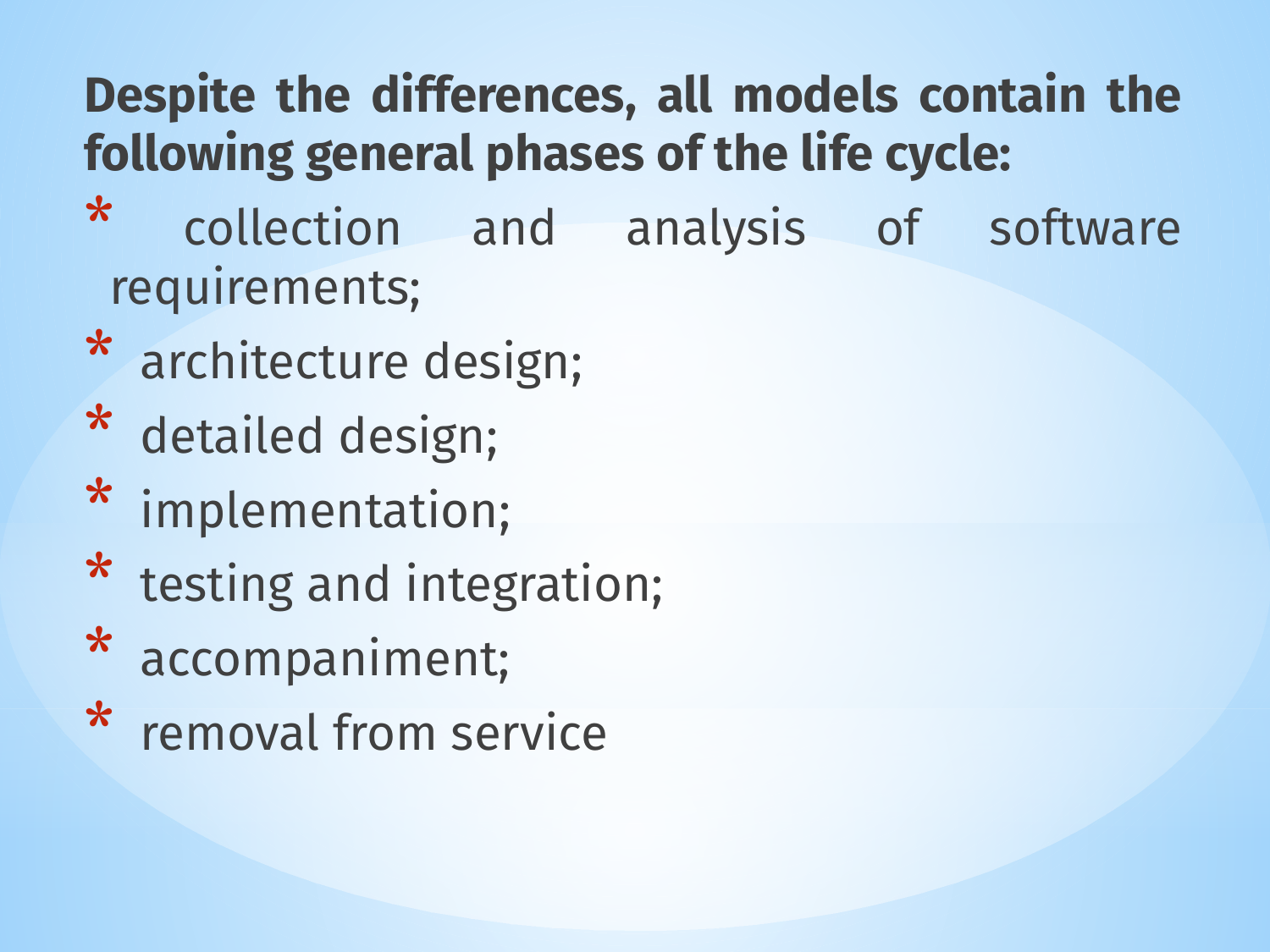

Despite the differences, all models contain the following general phases of the life cycle:
 collection and analysis of software requirements;
  architecture design;
  detailed design;
  implementation;
  testing and integration;
  accompaniment;
  removal from service